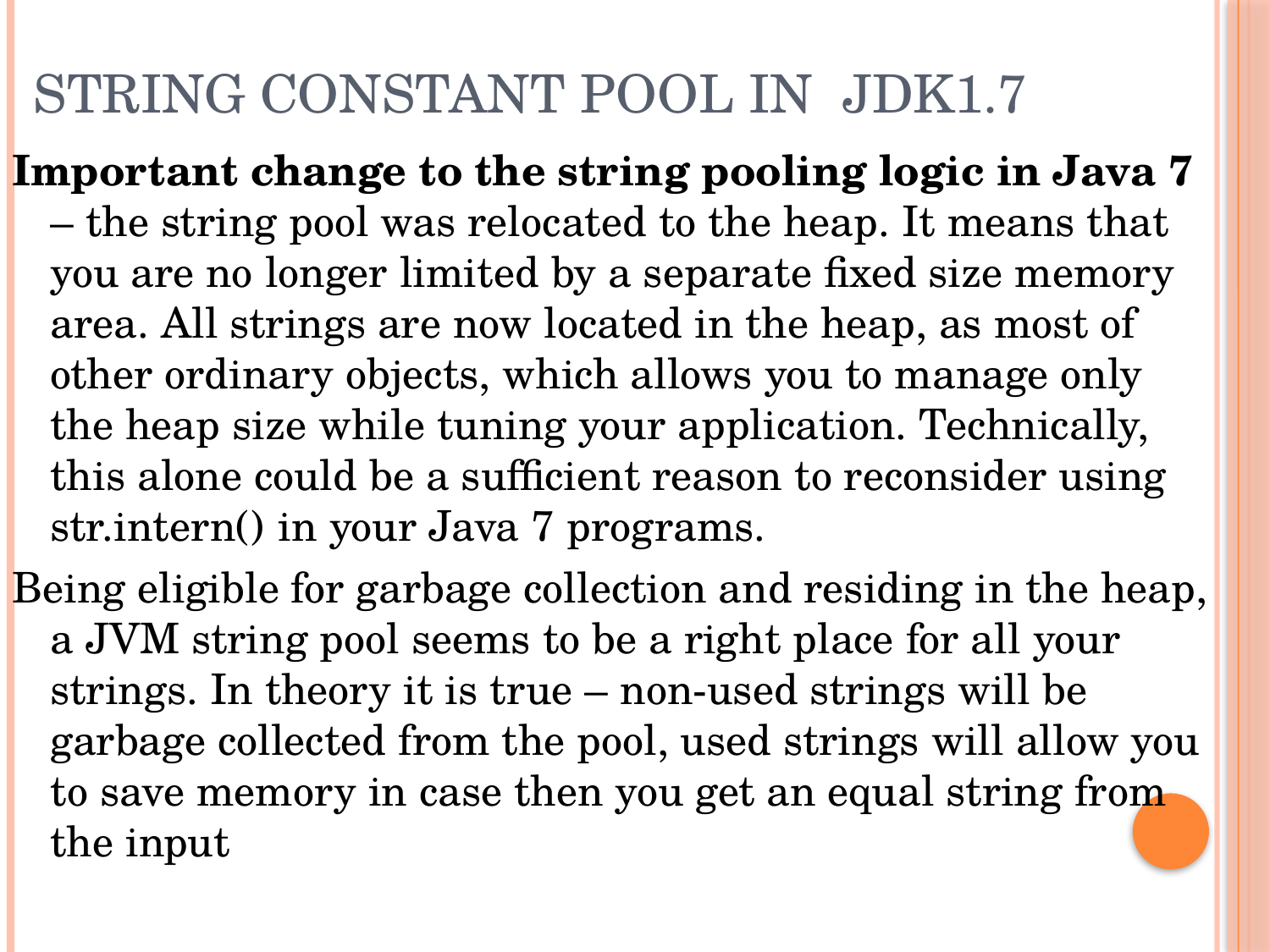

String constant pool in  JDK1.7
Important change to the string pooling logic in Java 7 – the string pool was relocated to the heap. It means that you are no longer limited by a separate fixed size memory area. All strings are now located in the heap, as most of other ordinary objects, which allows you to manage only the heap size while tuning your application. Technically, this alone could be a sufficient reason to reconsider using str.intern() in your Java 7 programs.
Being eligible for garbage collection and residing in the heap, a JVM string pool seems to be a right place for all your strings. In theory it is true – non-used strings will be garbage collected from the pool, used strings will allow you to save memory in case then you get an equal string from the input